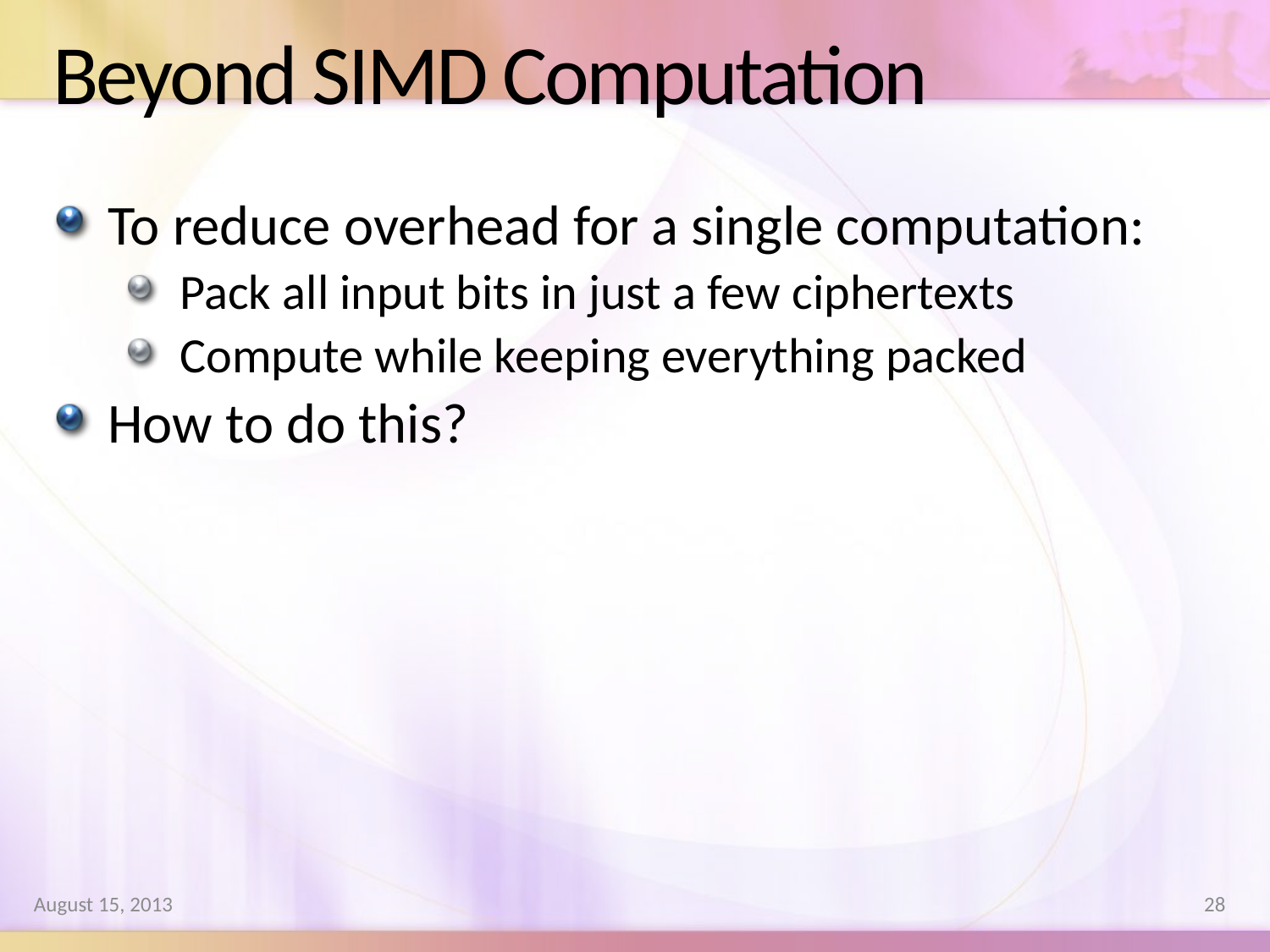

# Beyond SIMD Computation
To reduce overhead for a single computation:
Pack all input bits in just a few ciphertexts
Compute while keeping everything packed
How to do this?
August 15, 2013
28